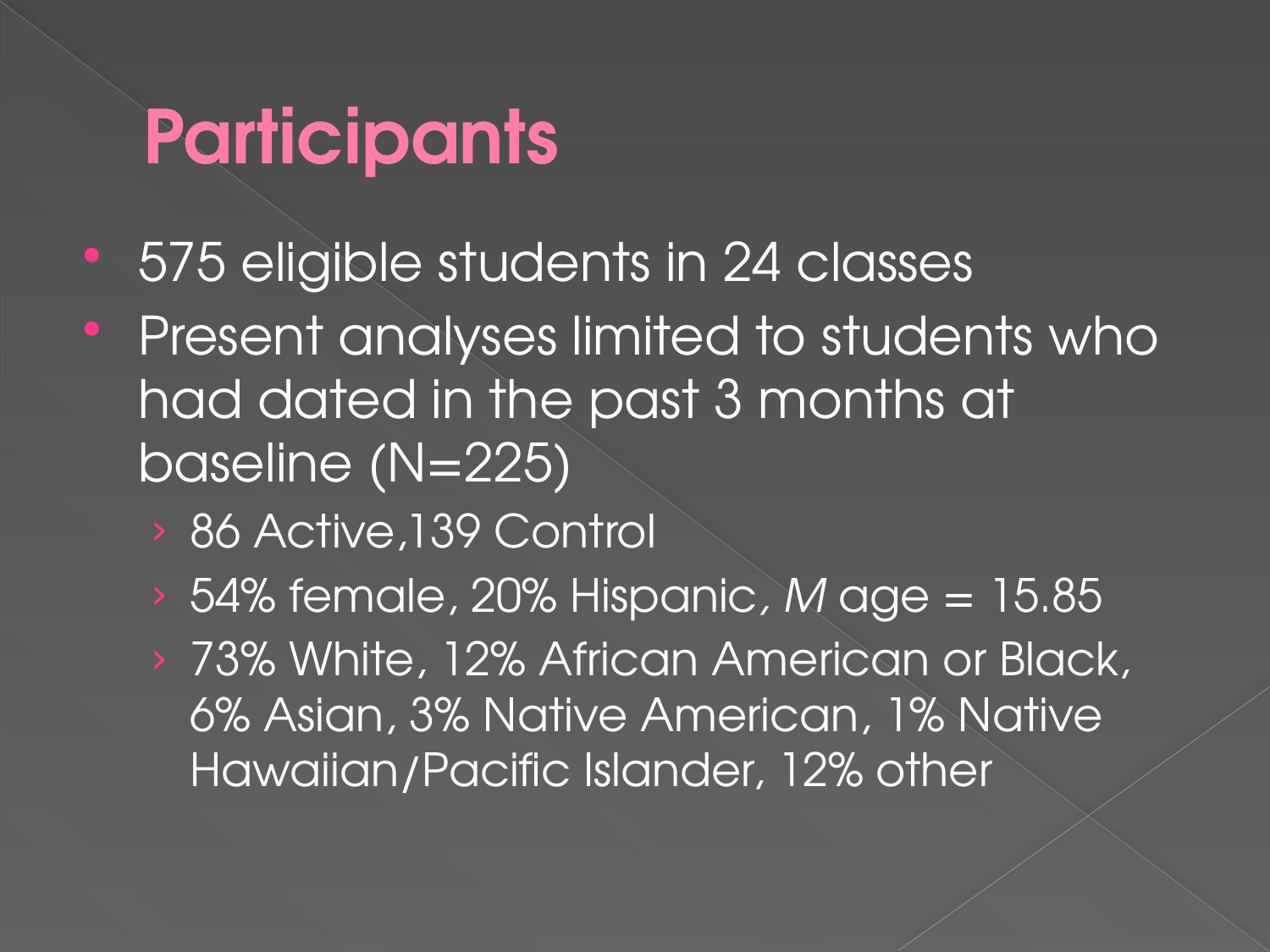

# Participants
575 eligible students in 24 classes
Present analyses limited to students who had dated in the past 3 months at baseline (N=225)
86 Active,139 Control
54% female, 20% Hispanic, M age = 15.85
73% White, 12% African American or Black, 6% Asian, 3% Native American, 1% Native Hawaiian/Pacific Islander, 12% other